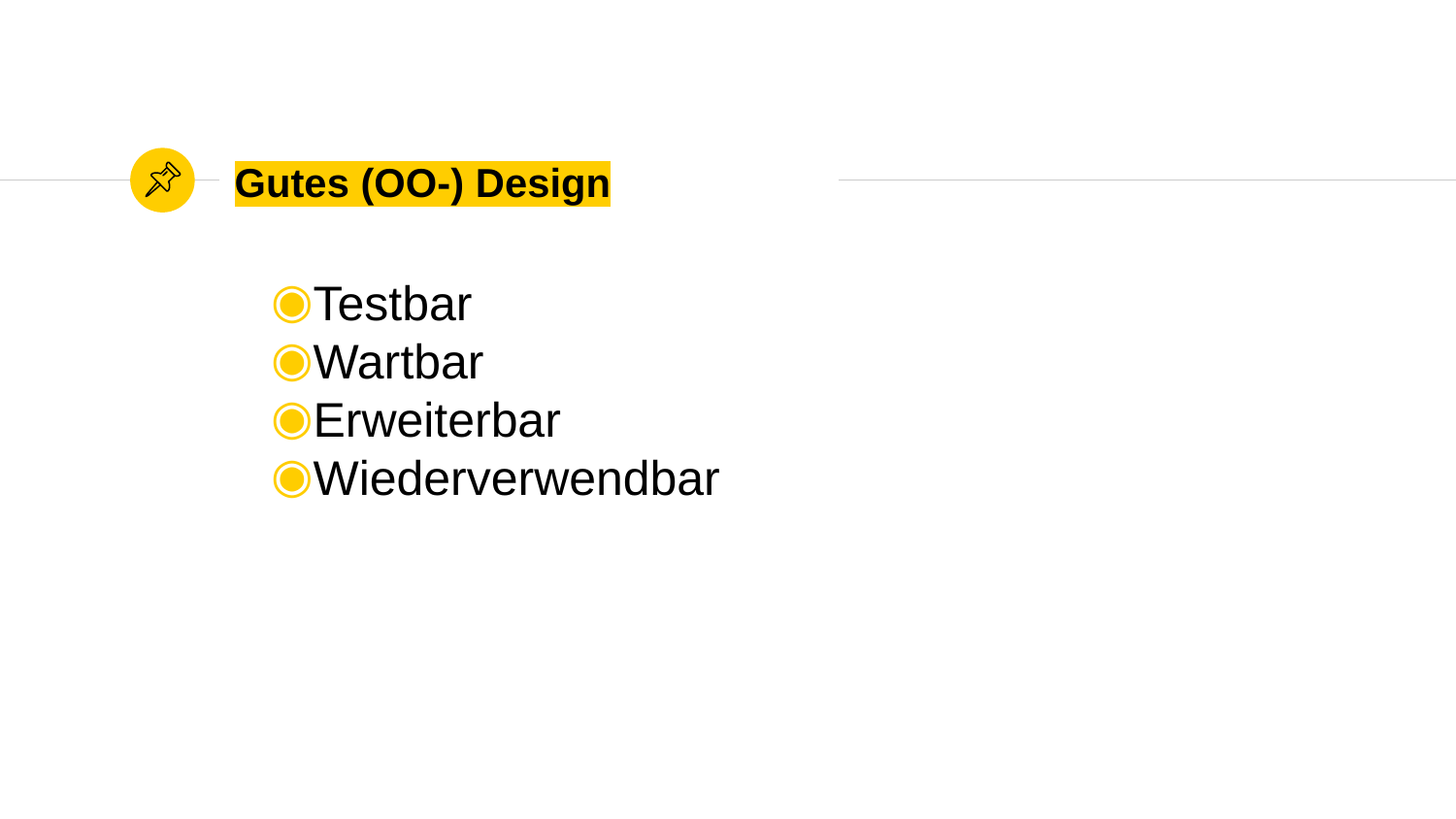

# Gutes (OO-) Design

Testbar
Wartbar
Erweiterbar
Wiederverwendbar